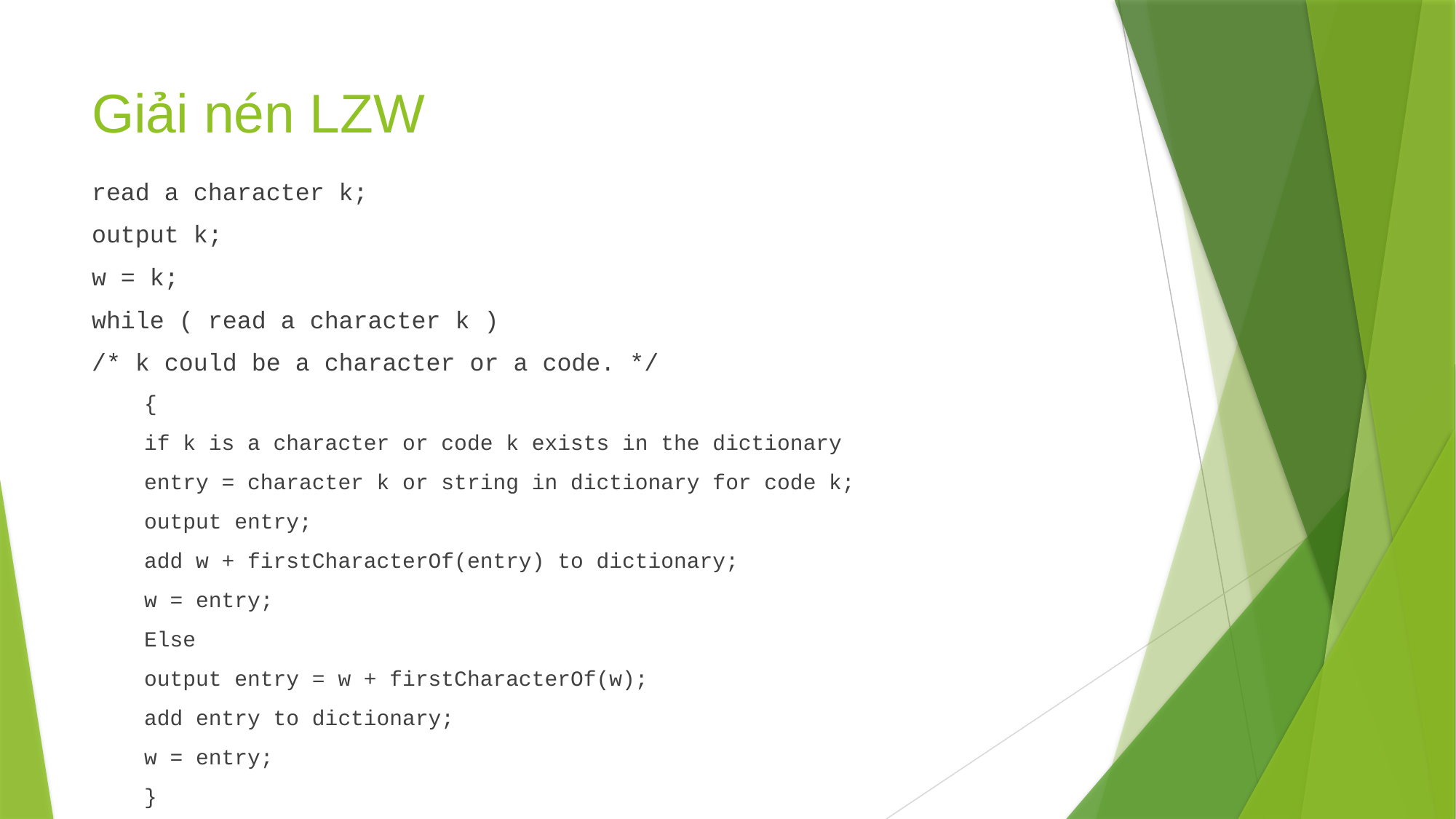

# Giải nén LZW
read a character k;
output k;
w = k;
while ( read a character k )
/* k could be a character or a code. */
{
if k is a character or code k exists in the dictionary
	entry = character k or string in dictionary for code k;
	output entry;
	add w + firstCharacterOf(entry) to dictionary;
	w = entry;
Else
	output entry = w + firstCharacterOf(w);
	add entry to dictionary;
	w = entry;
}